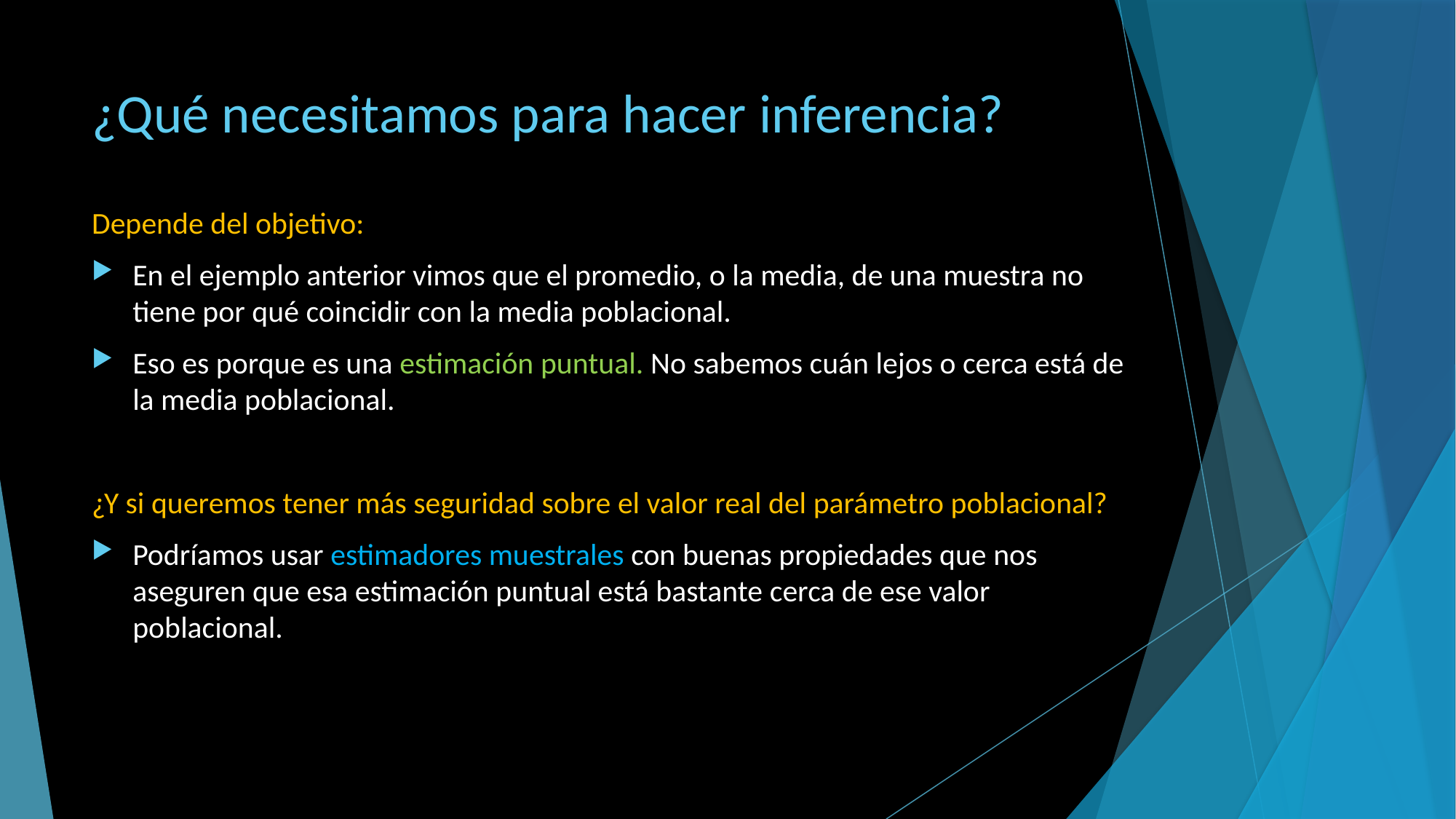

# ¿Qué necesitamos para hacer inferencia?
Depende del objetivo:
En el ejemplo anterior vimos que el promedio, o la media, de una muestra no tiene por qué coincidir con la media poblacional.
Eso es porque es una estimación puntual. No sabemos cuán lejos o cerca está de la media poblacional.

¿Y si queremos tener más seguridad sobre el valor real del parámetro poblacional?
Podríamos usar estimadores muestrales con buenas propiedades que nos aseguren que esa estimación puntual está bastante cerca de ese valor poblacional.